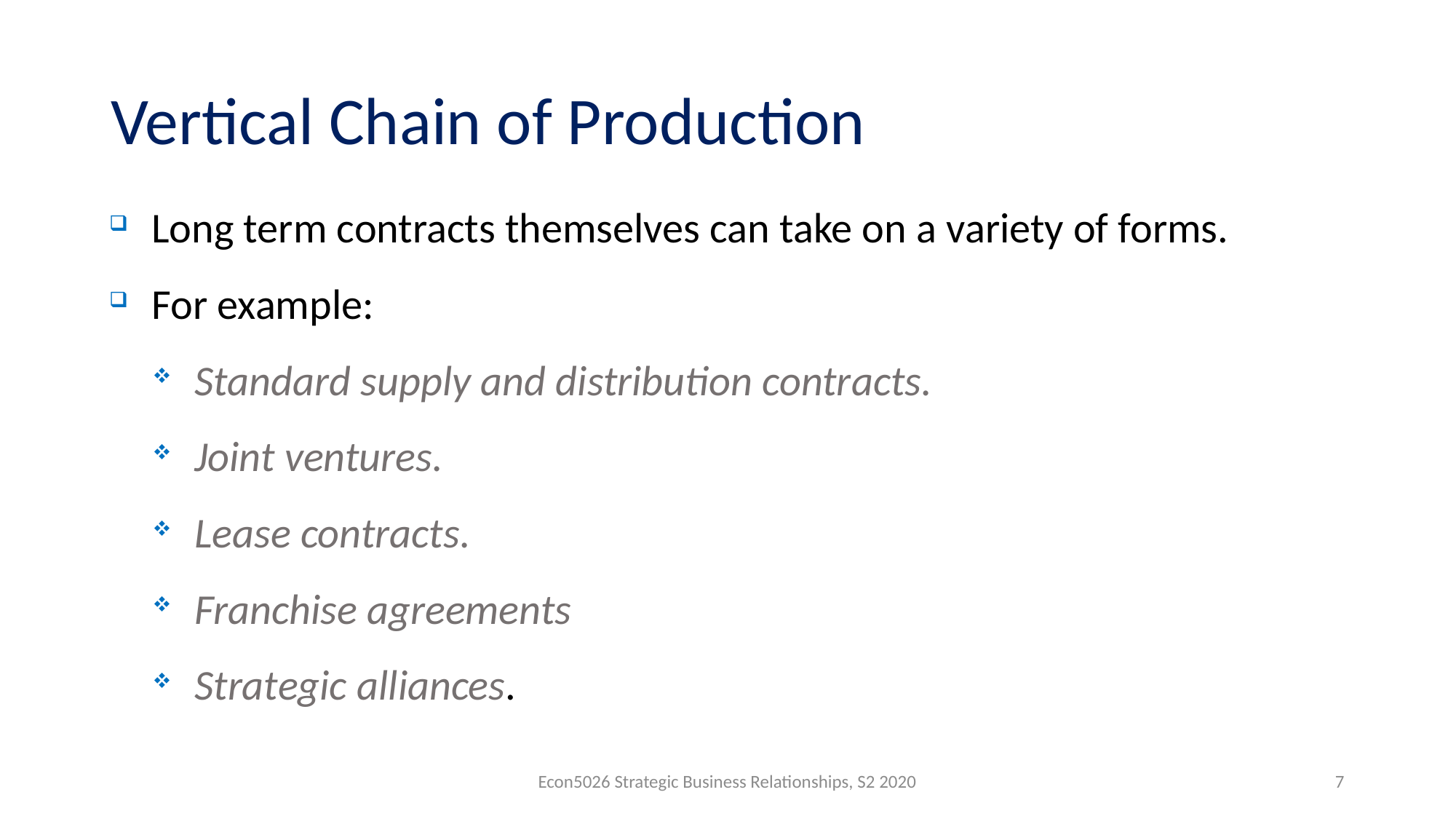

# Vertical Chain of Production
Long term contracts themselves can take on a variety of forms.
For example:
Standard supply and distribution contracts.
Joint ventures.
Lease contracts.
Franchise agreements
Strategic alliances.

Econ5026 Strategic Business Relationships, S2 2020
7